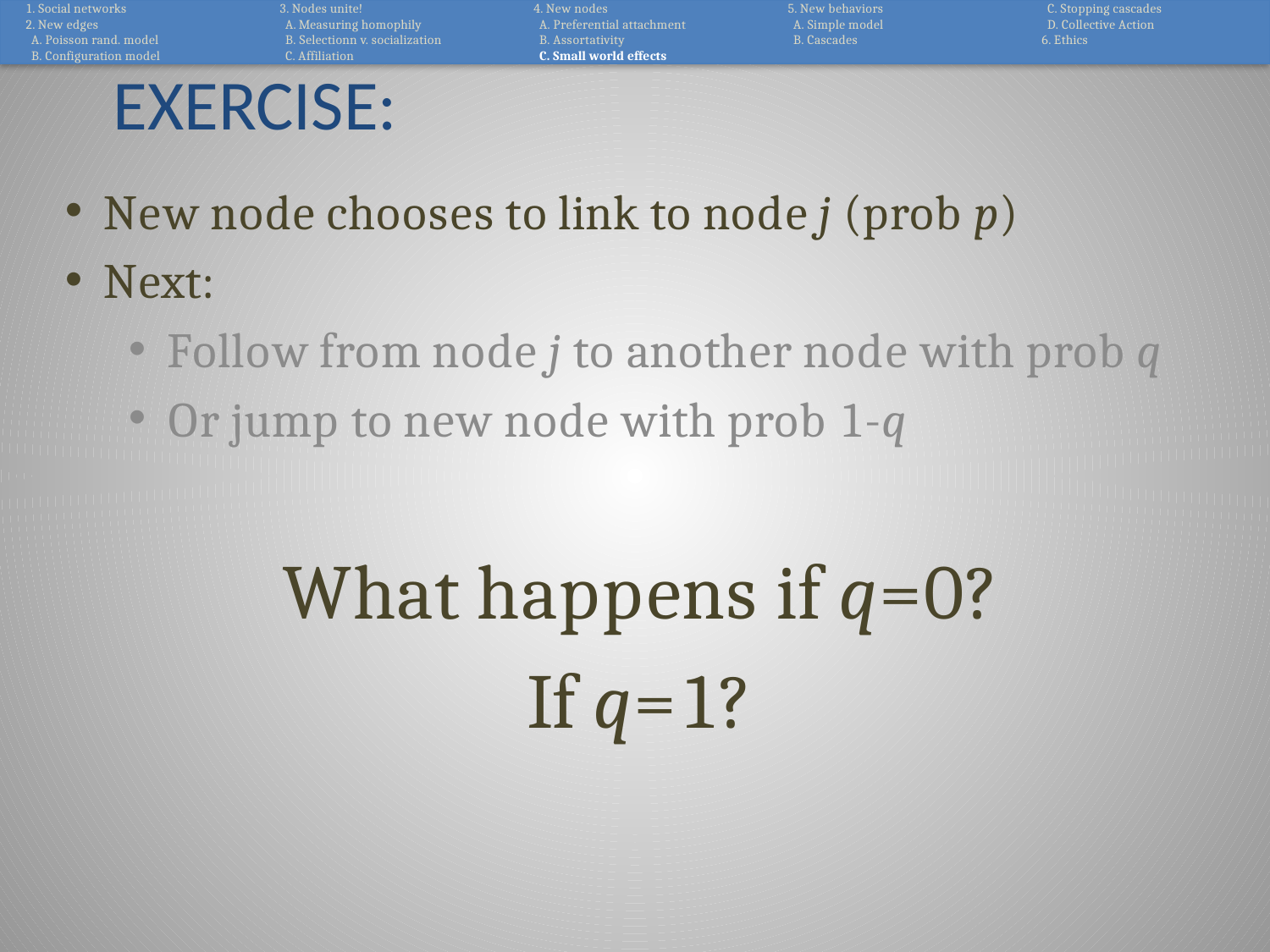

1. Social networks
2. New edges
  A. Poisson rand. model
  B. Configuration model
3. Nodes unite!
  A. Measuring homophily
  B. Selectionn v. socialization
  C. Affiliation
4. New nodes
  A. Preferential attachment
  B. Assortativity
  C. Small world effects
5. New behaviors
  A. Simple model
  B. Cascades

  C. Stopping cascades
  D. Collective Action
6. Ethics
# Exercise:
  New node chooses to link to node j (prob p)
  Next:
  Follow from node j to another node with prob q
  Or jump to new node with prob 1-q

What happens if q=0?
If q=1?